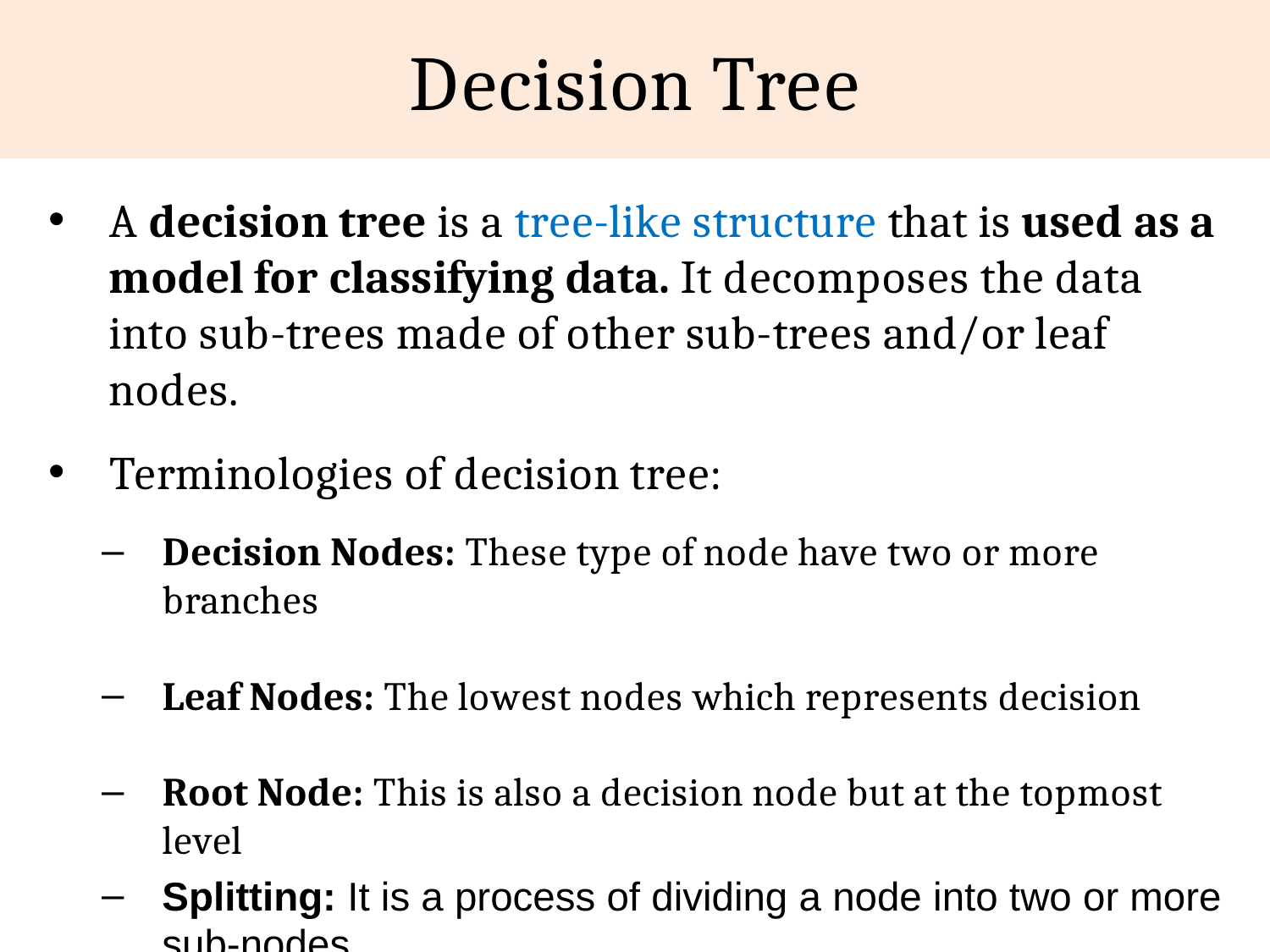

# Decision Tree
A decision tree is a tree-like structure that is used as a model for classifying data. It decomposes the data into sub-trees made of other sub-trees and/or leaf nodes.

Terminologies of decision tree:

Decision Nodes: These type of node have two or more branches

Leaf Nodes: The lowest nodes which represents decision

Root Node: This is also a decision node but at the topmost level
Splitting: It is a process of dividing a node into two or more sub-nodes.